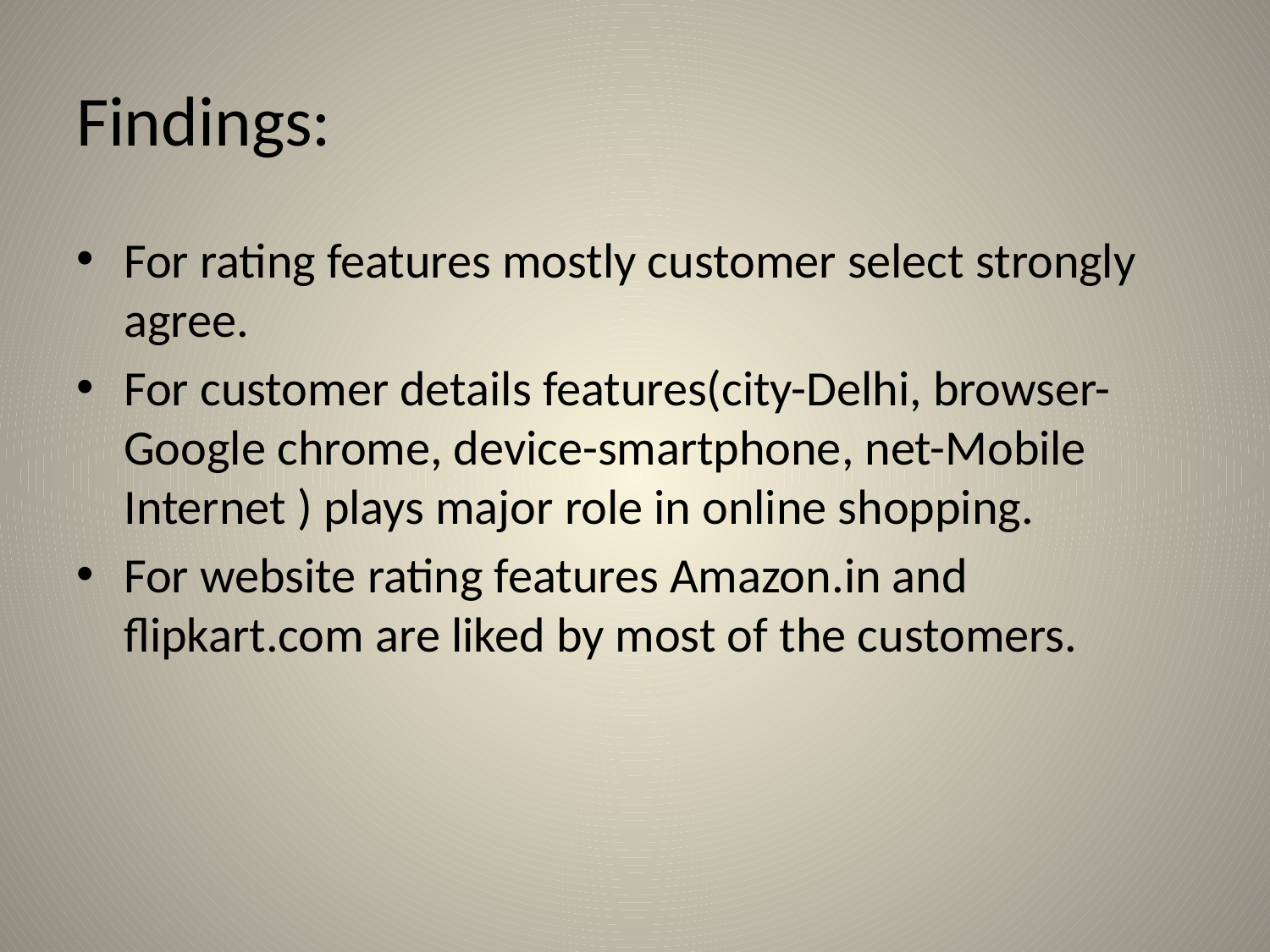

# Findings:
For rating features mostly customer select strongly agree.
For customer details features(city-Delhi, browser-Google chrome, device-smartphone, net-Mobile Internet ) plays major role in online shopping.
For website rating features Amazon.in and flipkart.com are liked by most of the customers.